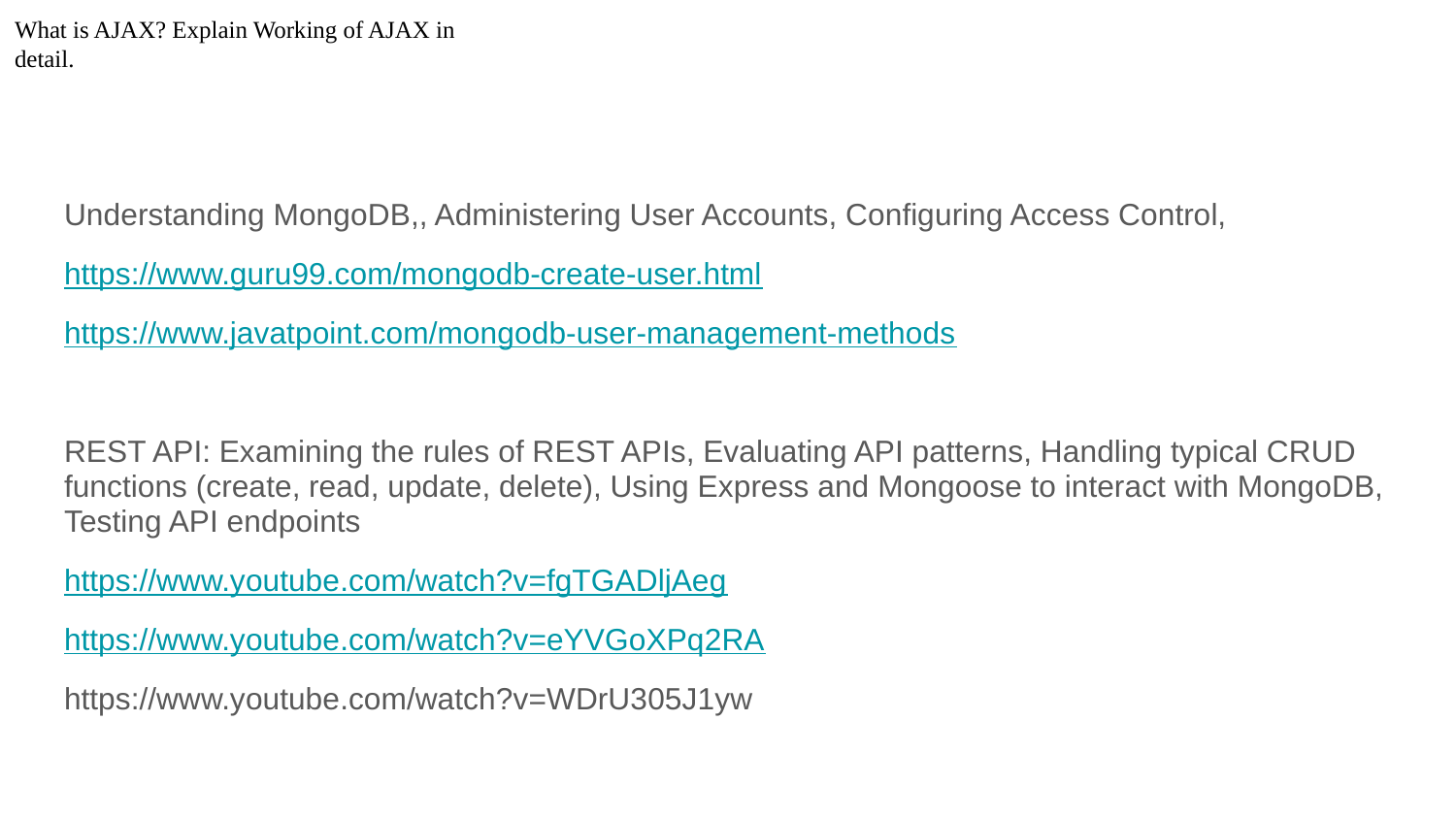

What is AJAX? Explain Working of AJAX in detail.
#
Understanding MongoDB,, Administering User Accounts, Configuring Access Control,
https://www.guru99.com/mongodb-create-user.html
https://www.javatpoint.com/mongodb-user-management-methods

REST API: Examining the rules of REST APIs, Evaluating API patterns, Handling typical CRUD functions (create, read, update, delete), Using Express and Mongoose to interact with MongoDB, Testing API endpoints
https://www.youtube.com/watch?v=fgTGADljAeg
https://www.youtube.com/watch?v=eYVGoXPq2RA
https://www.youtube.com/watch?v=WDrU305J1yw